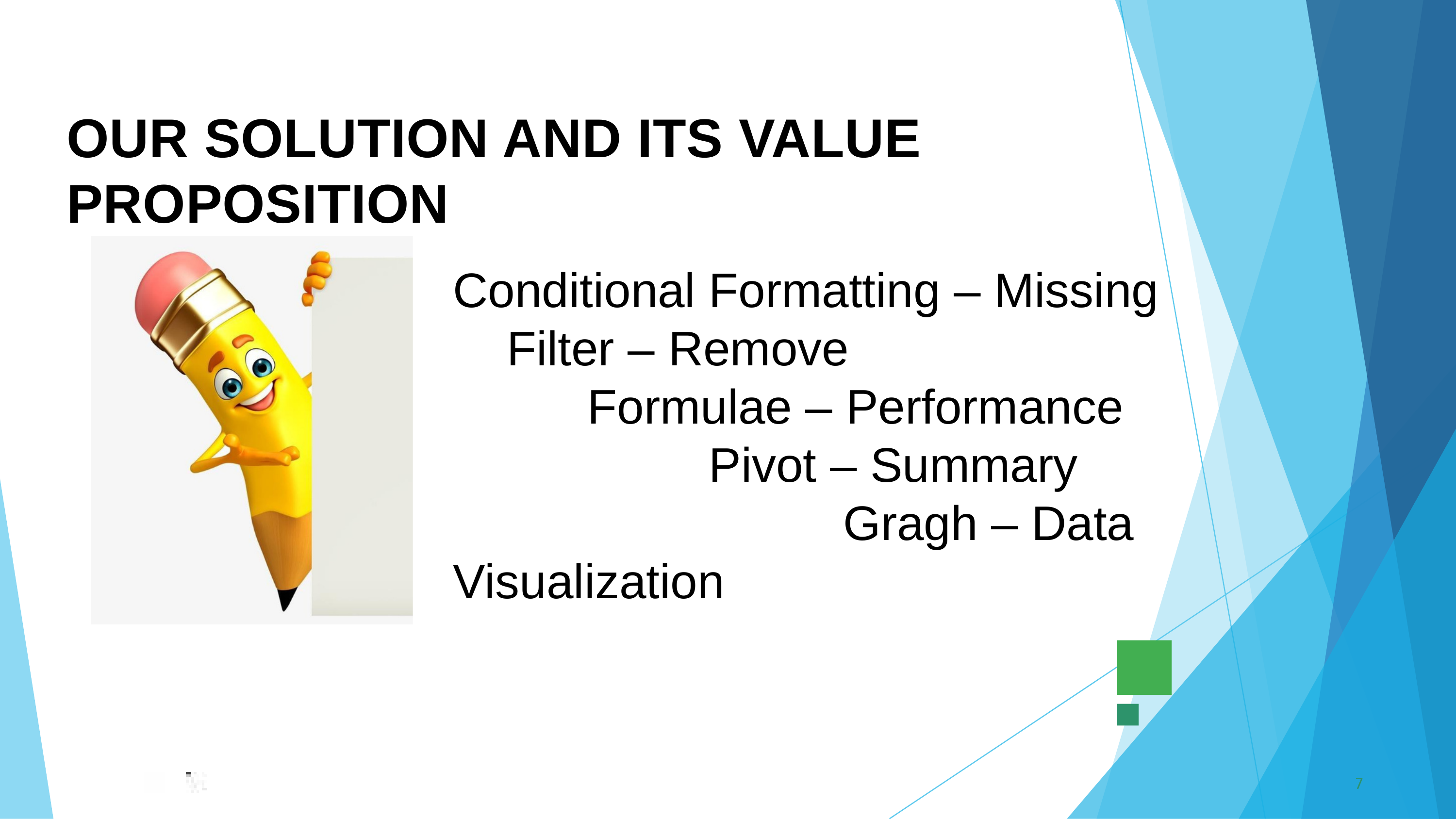

OUR SOLUTION AND ITS VALUE PROPOSITION

Conditional Formatting – Missing          Filter – Remove                                       Formulae – Performance                            Pivot – Summary                                         Gragh – Data Visualization

7